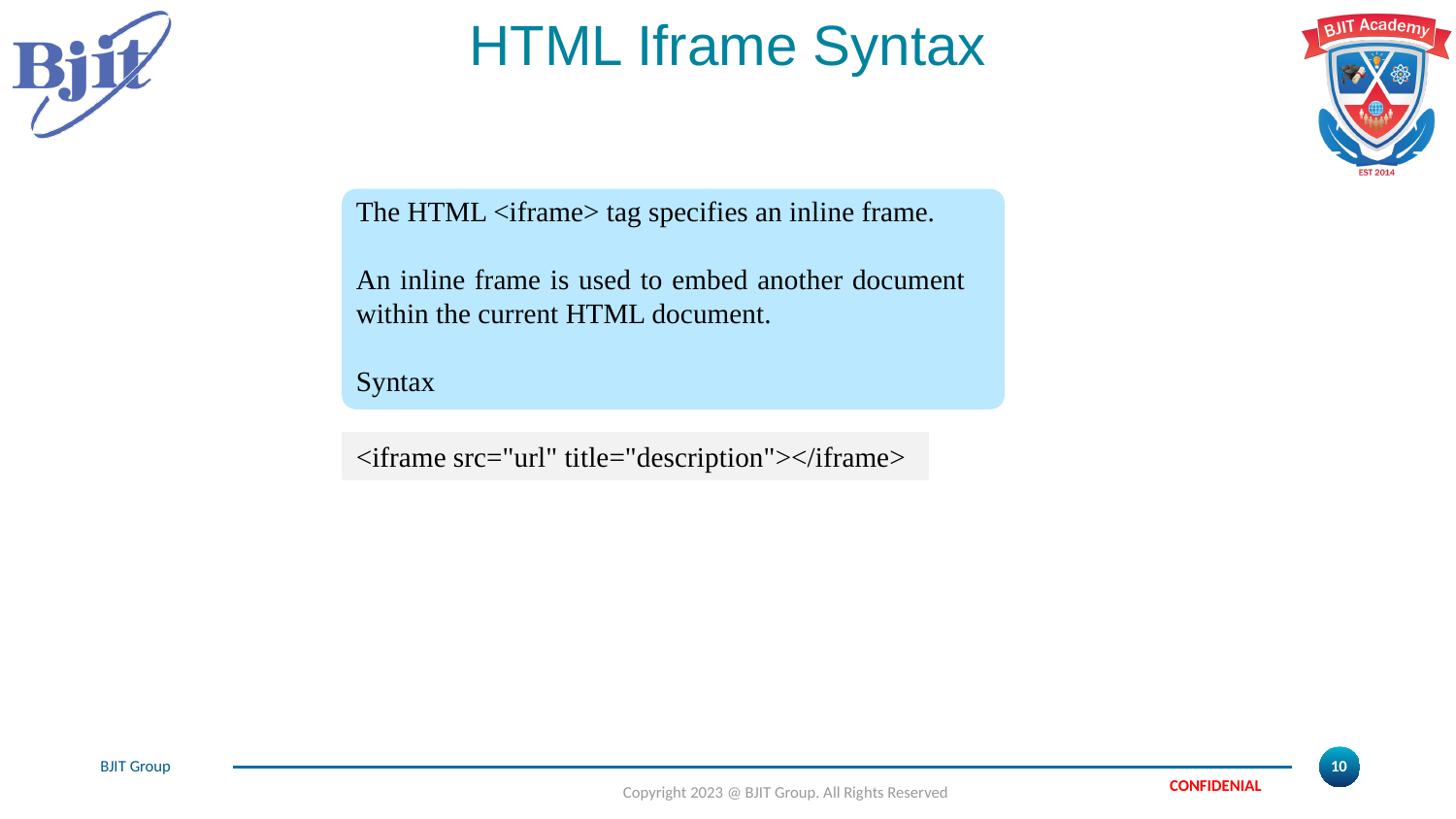

# HTML Iframe Syntax
The HTML <iframe> tag specifies an inline frame.

An inline frame is used to embed another document within the current HTML document.

Syntax

<iframe src="url" title="description"></iframe>